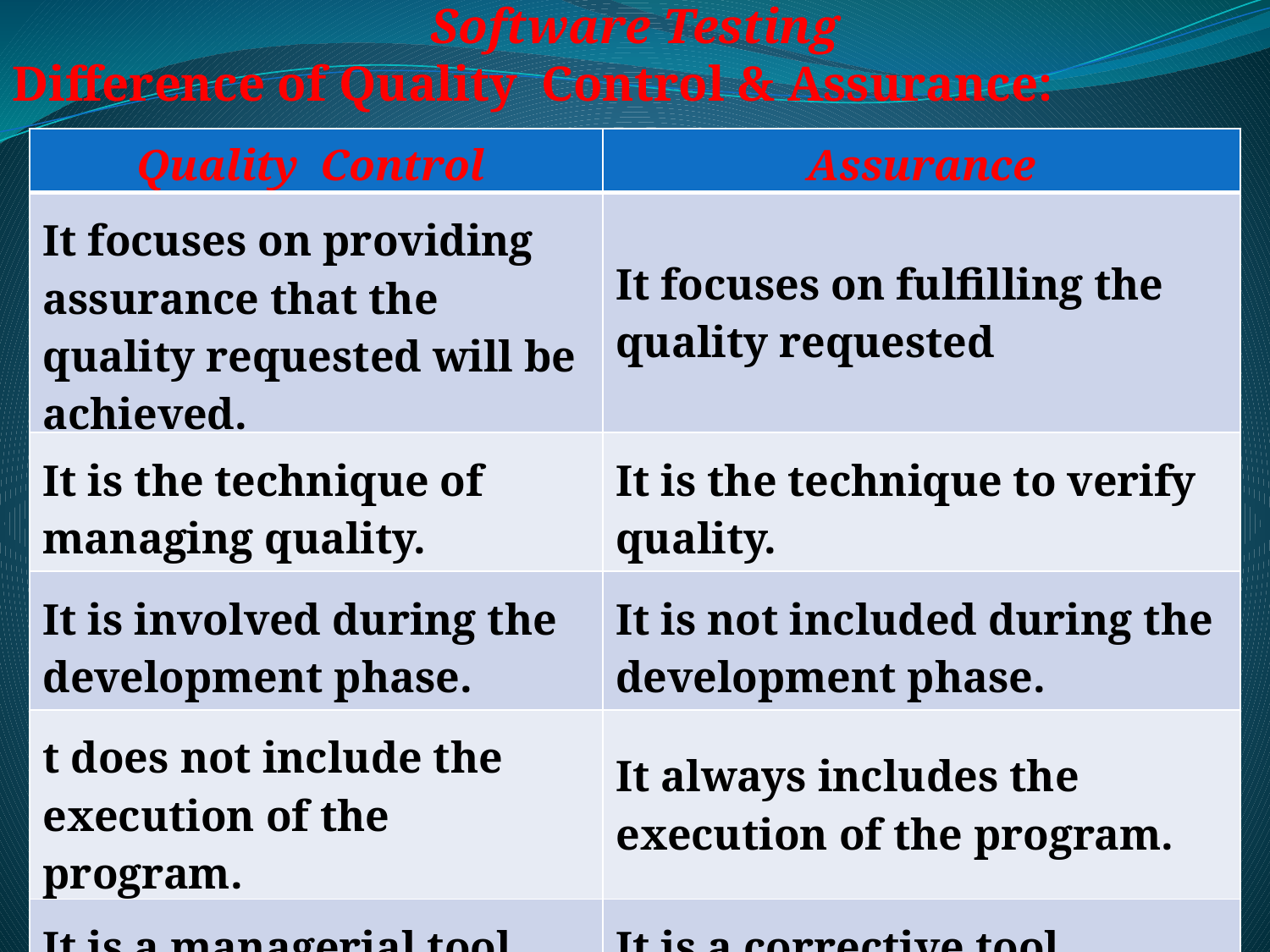

Software Testing
Difference of Quality  Control & Assurance:

| Quality Control | Assurance |
| --- | --- |
| It focuses on providing assurance that the quality requested will be achieved. | It focuses on fulfilling the quality requested |
| It is the technique of managing quality. | It is the technique to verify quality. |
| It is involved during the development phase. | It is not included during the development phase. |
| t does not include the execution of the program. | It always includes the execution of the program. |
| It is a managerial tool. Ex: Verification | It is a corrective tool. Ex: Validation |